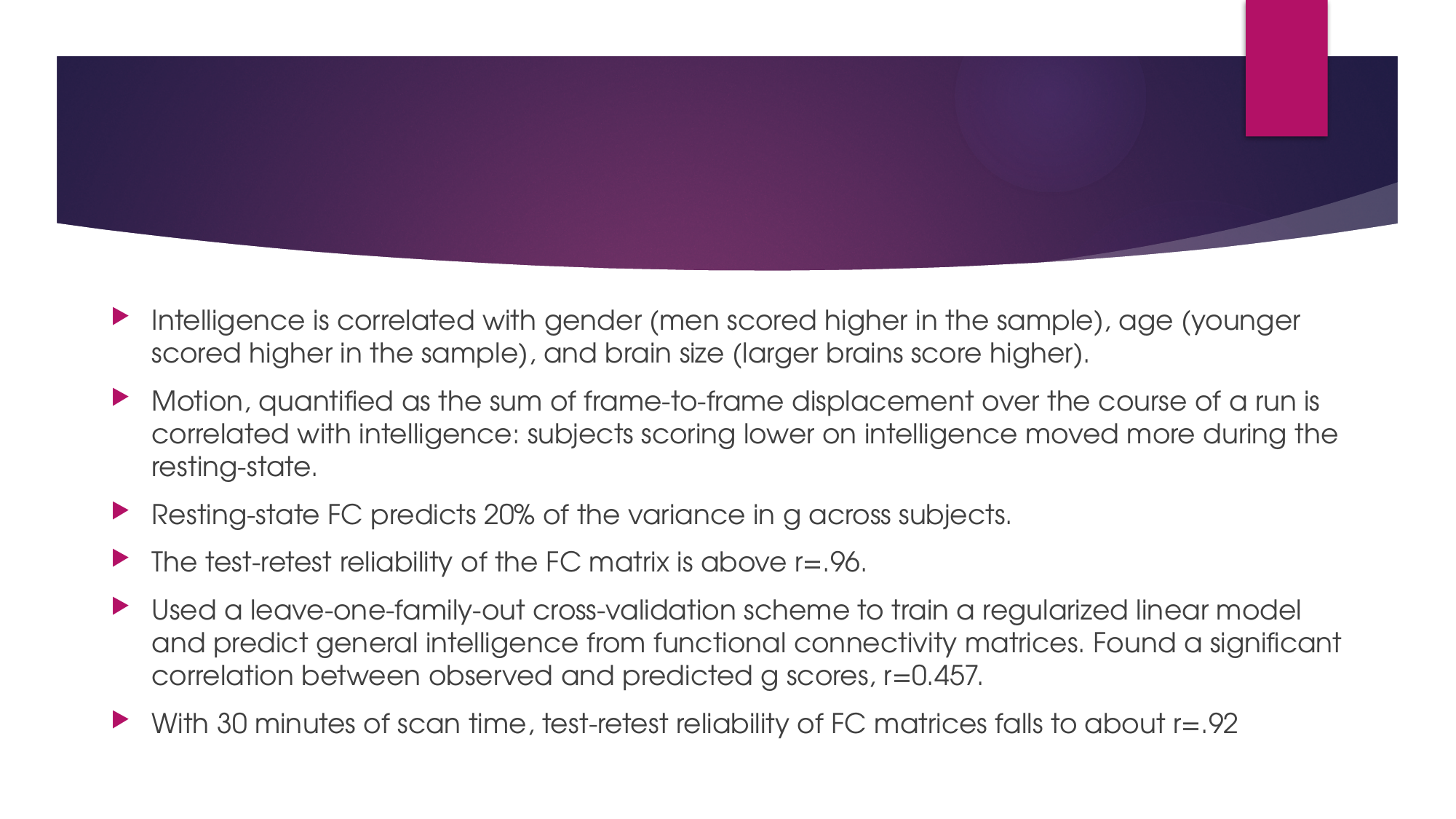

Intelligence is correlated with gender (men scored higher in the sample), age (younger scored higher in the sample), and brain size (larger brains score higher).
Motion, quantified as the sum of frame-to-frame displacement over the course of a run is correlated with intelligence: subjects scoring lower on intelligence moved more during the resting-state.
Resting-state FC predicts 20% of the variance in g across subjects.
The test-retest reliability of the FC matrix is above r=.96.
Used a leave-one-family-out cross-validation scheme to train a regularized linear model and predict general intelligence from functional connectivity matrices. Found a significant correlation between observed and predicted g scores, r=0.457.
With 30 minutes of scan time, test-retest reliability of FC matrices falls to about r=.92